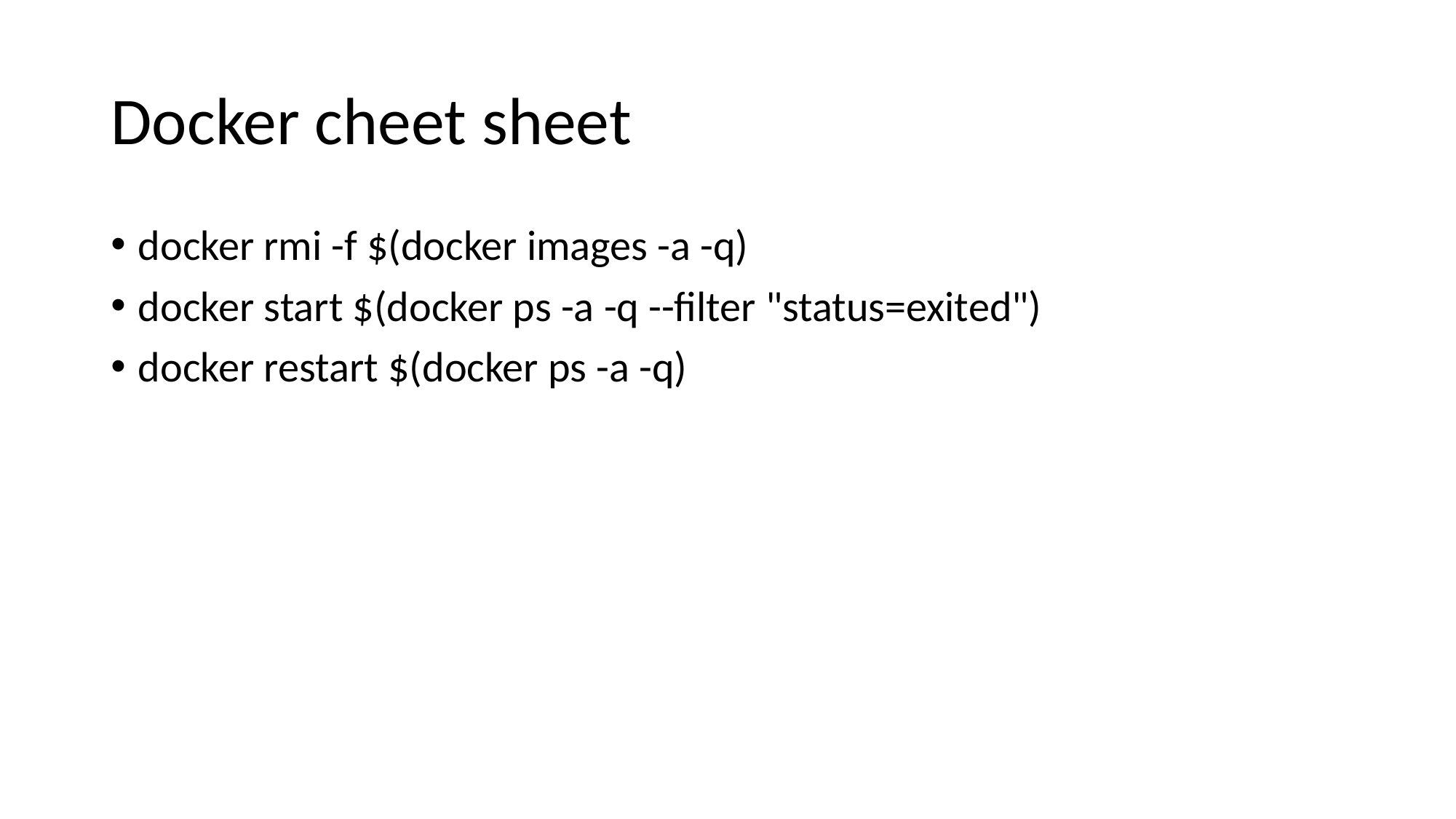

# Docker cheet sheet
docker rmi -f $(docker images -a -q)
docker start $(docker ps -a -q --filter "status=exited")
docker restart $(docker ps -a -q)